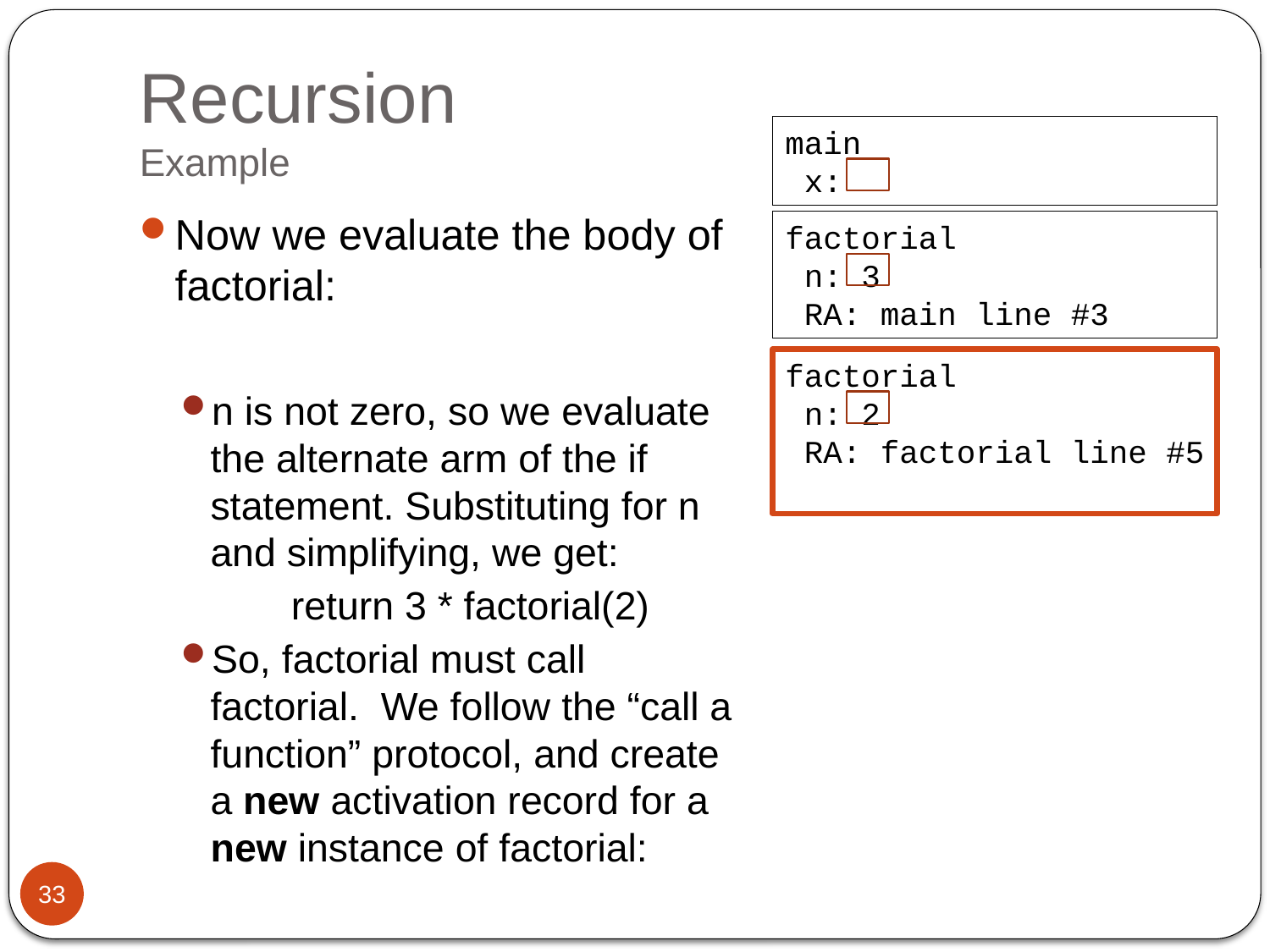

# Recursion Example
main
 x:

Now we evaluate the body of factorial:

n is not zero, so we evaluate the alternate arm of the if statement. Substituting for n and simplifying, we get:
		     return 3 * factorial(2)
So, factorial must call factorial.  We follow the “call a function” protocol, and create a new activation record for a new instance of factorial:
factorial
 n: 3
 RA: main line #3

factorial
 n: 2
 RA: factorial line #5

33